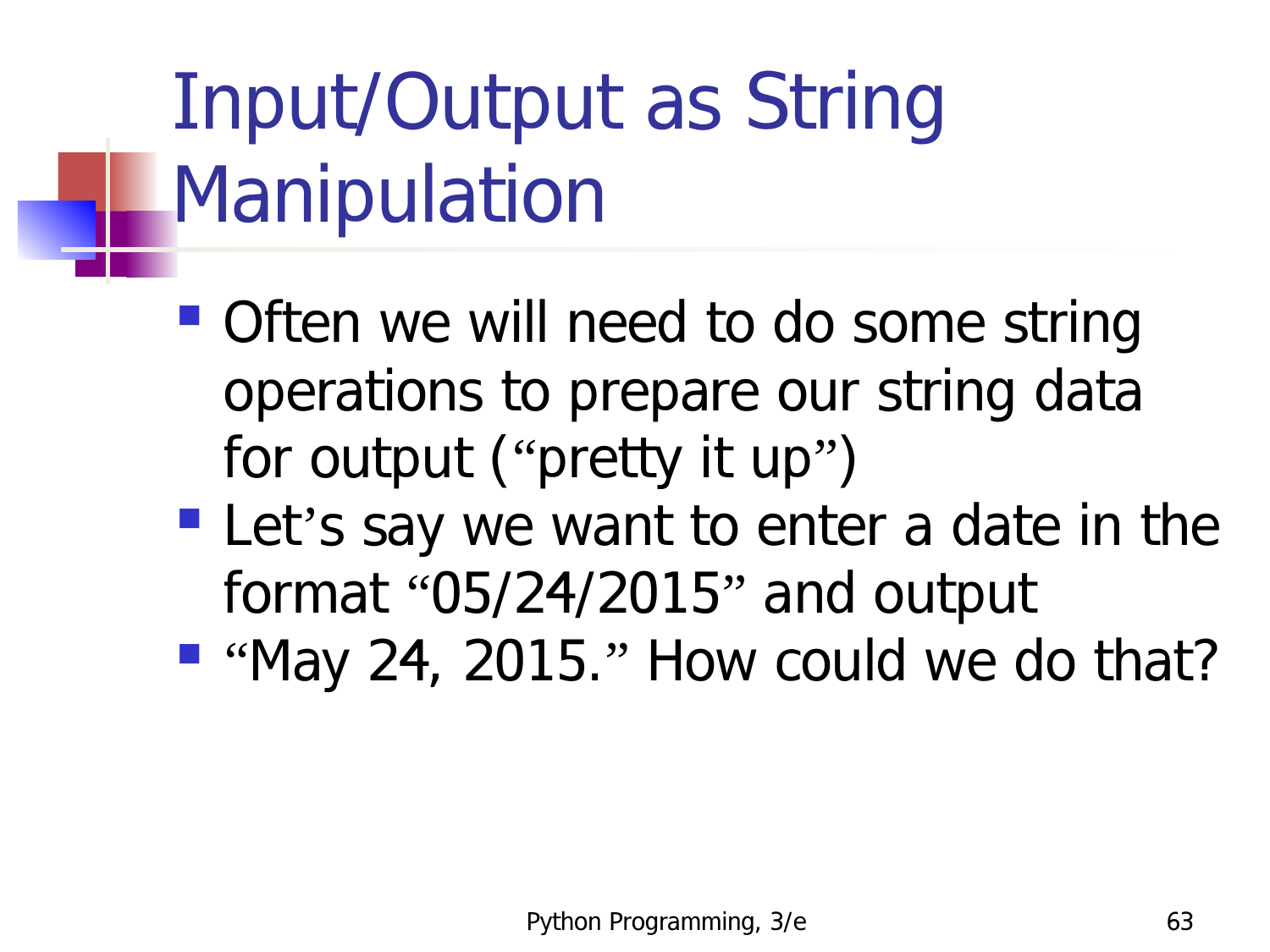

Input/Output as String Manipulation
Often we will need to do some string operations to prepare our string data for output (“pretty it up”)
Let’s say we want to enter a date in the format “05/24/2015” and output
“May 24, 2015.” How could we do that?
Python Programming, 3/e
63